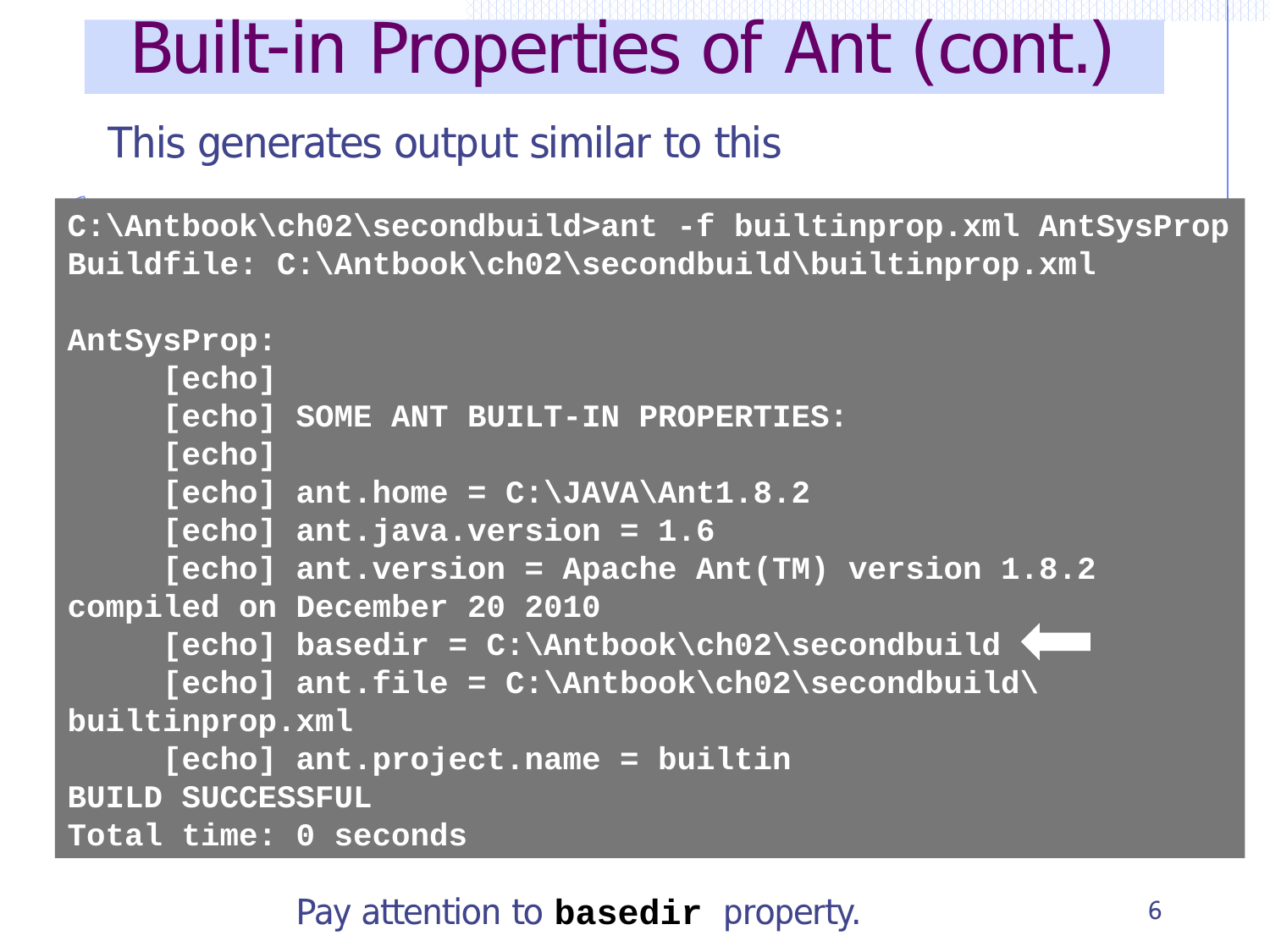

# Built-in Properties of Ant (cont.)
 This generates output similar to this
C:\Antbook\ch02\secondbuild>ant -f builtinprop.xml AntSysProp
Buildfile: C:\Antbook\ch02\secondbuild\builtinprop.xml

AntSysProp:
     [echo]
     [echo] SOME ANT BUILT-IN PROPERTIES:
     [echo]
     [echo] ant.home = C:\JAVA\Ant1.8.2
     [echo] ant.java.version = 1.6
     [echo] ant.version = Apache Ant(TM) version 1.8.2 compiled on December 20 2010
     [echo] basedir = C:\Antbook\ch02\secondbuild
     [echo] ant.file = C:\Antbook\ch02\secondbuild\builtinprop.xml
     [echo] ant.project.name = builtin
BUILD SUCCESSFUL
Total time: 0 seconds

6
Pay attention to basedir property.